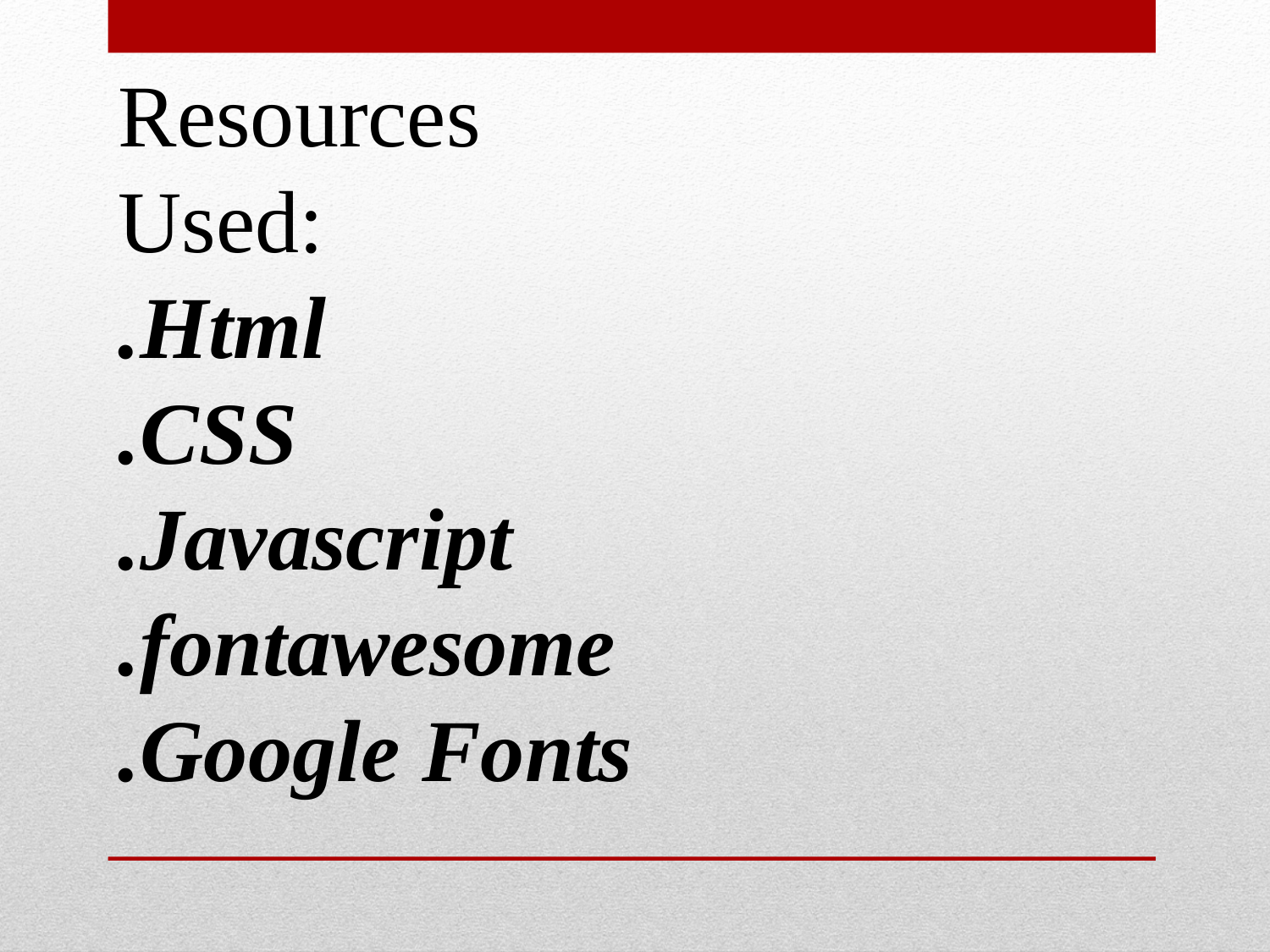

Resources Used:
.Html
.CSS
.Javascript
.fontawesome
.Google Fonts